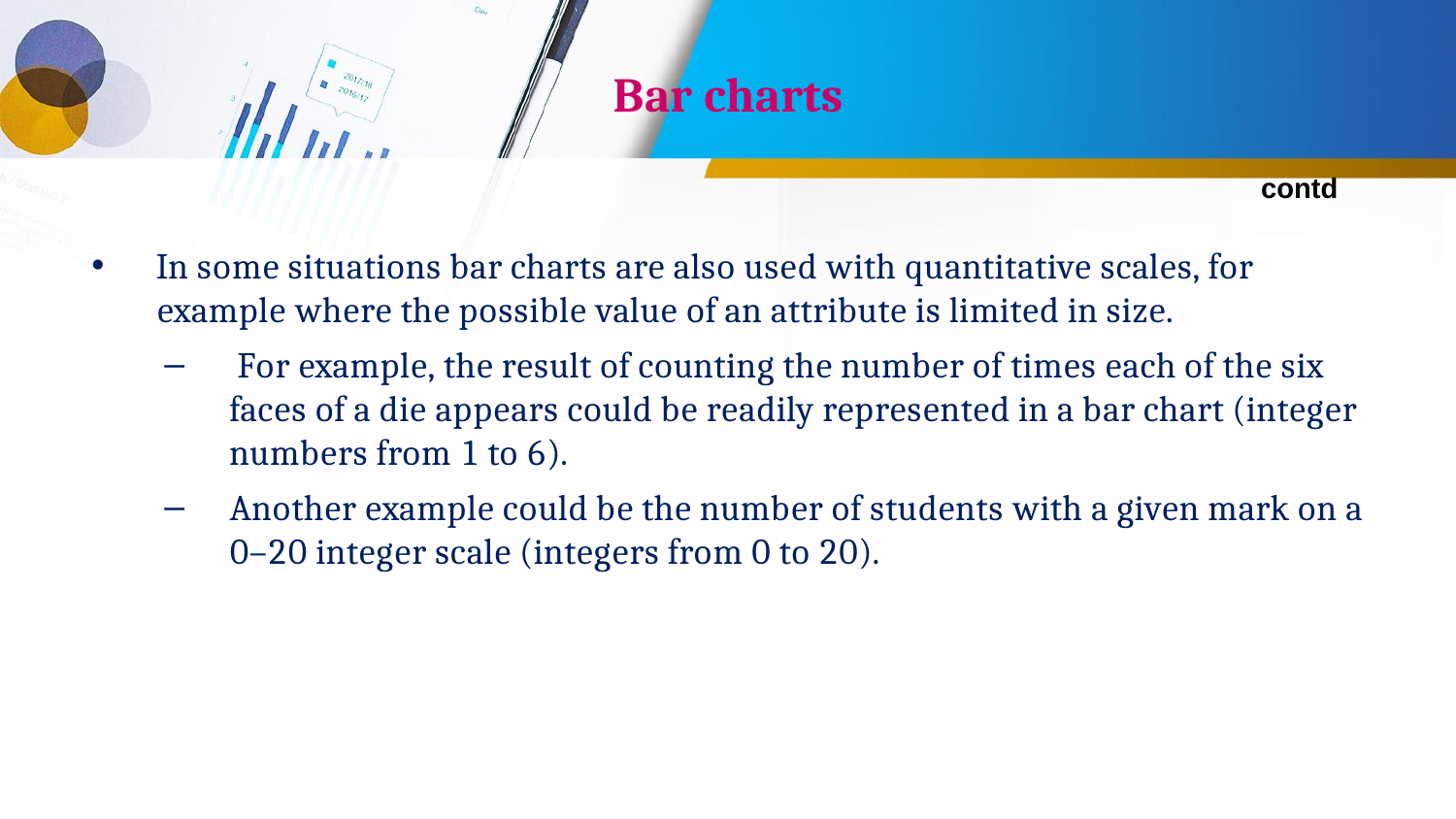

# Bar charts
contd
In some situations bar charts are also used with quantitative scales, for example where the possible value of an attribute is limited in size.
 For example, the result of counting the number of times each of the six faces of a die appears could be readily represented in a bar chart (integer numbers from 1 to 6).
Another example could be the number of students with a given mark on a 0–20 integer scale (integers from 0 to 20).